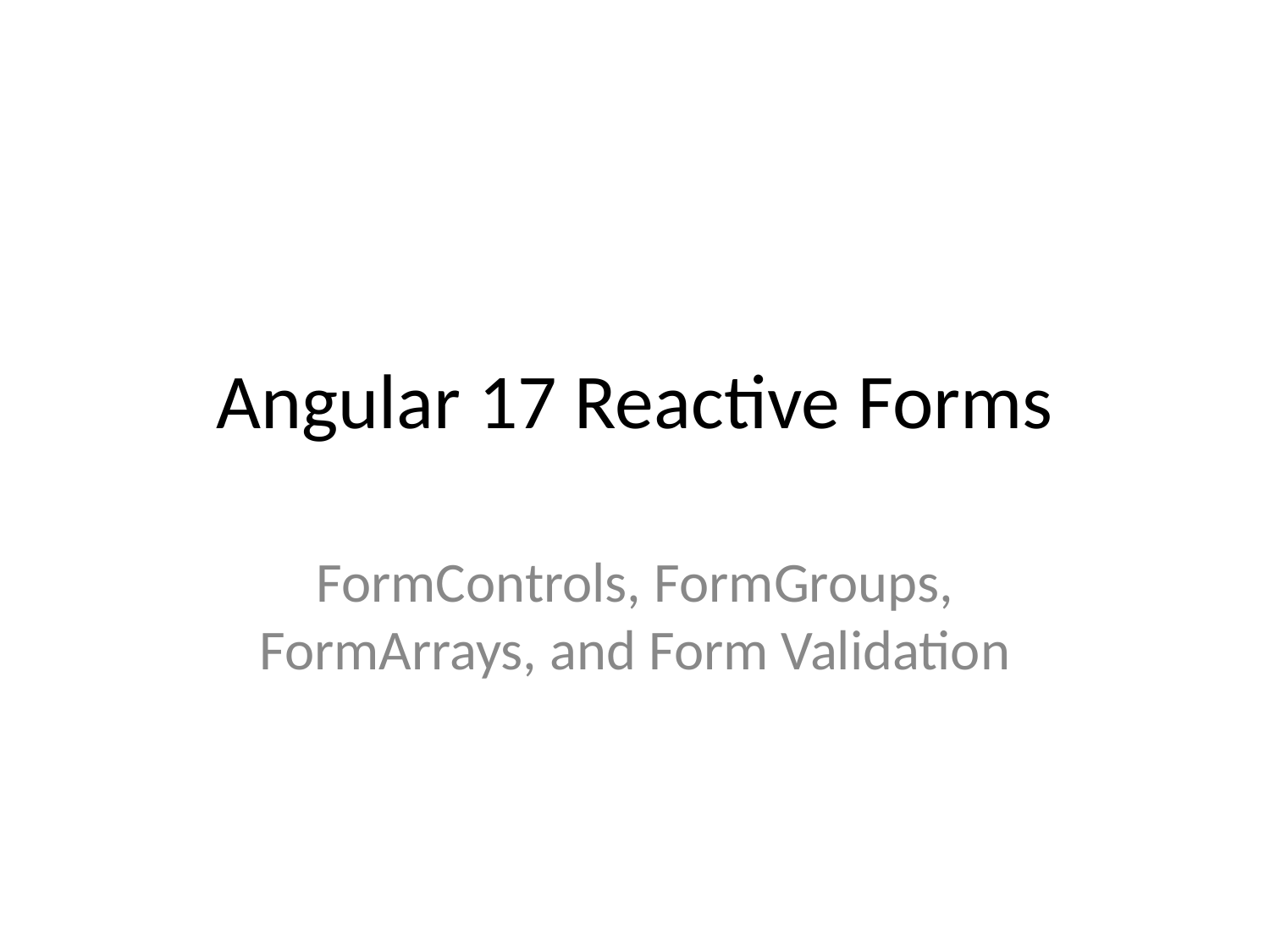

# Angular 17 Reactive Forms
FormControls, FormGroups, FormArrays, and Form Validation